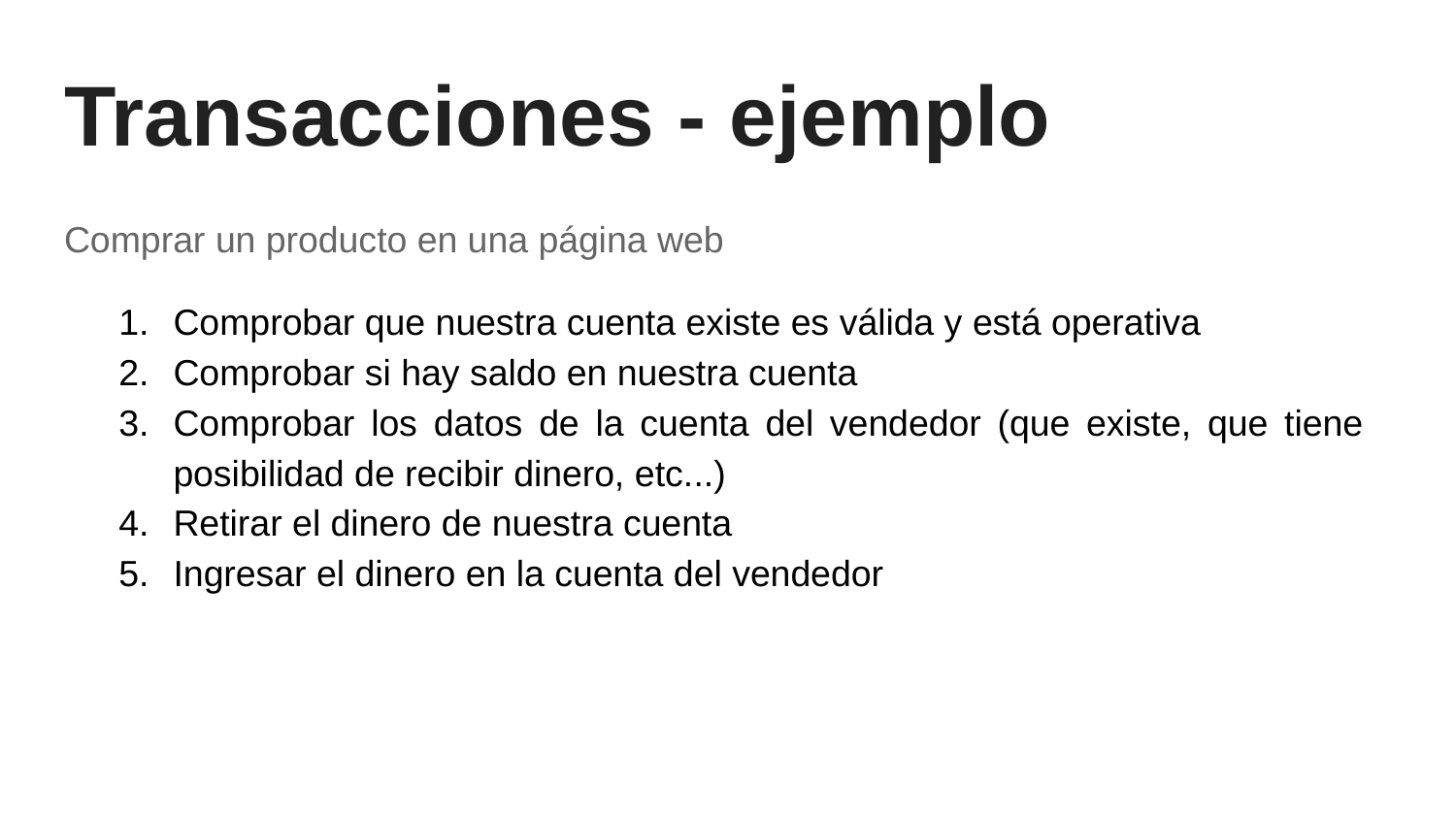

# Transacciones - ejemplo
Comprar un producto en una página web
Comprobar que nuestra cuenta existe es válida y está operativa
Comprobar si hay saldo en nuestra cuenta
Comprobar los datos de la cuenta del vendedor (que existe, que tiene posibilidad de recibir dinero, etc...)
Retirar el dinero de nuestra cuenta
Ingresar el dinero en la cuenta del vendedor